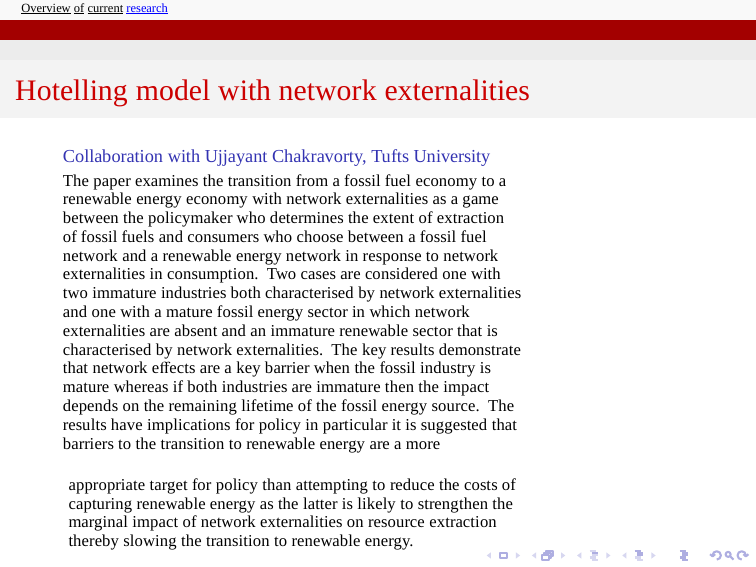

Overview of current research

Hotelling model with network externalities
Collaboration with Ujjayant Chakravorty, Tufts University
The paper examines the transition from a fossil fuel economy to a
renewable energy economy with network externalities as a game
between the policymaker who determines the extent of extraction
of fossil fuels and consumers who choose between a fossil fuel
network and a renewable energy network in response to network
externalities in consumption.  Two cases are considered one with
two immature industries both characterised by network externalities
and one with a mature fossil energy sector in which network
externalities are absent and an immature renewable sector that is
characterised by network externalities.  The key results demonstrate
that network eﬀects are a key barrier when the fossil industry is
mature whereas if both industries are immature then the impact
depends on the remaining lifetime of the fossil energy source.  The
results have implications for policy in particular it is suggested that
barriers to the transition to renewable energy are a more
appropriate target for policy than attempting to reduce the costs of
capturing renewable energy as the latter is likely to strengthen the
marginal impact of network externalities on resource extraction
thereby slowing the transition to renewable energy.